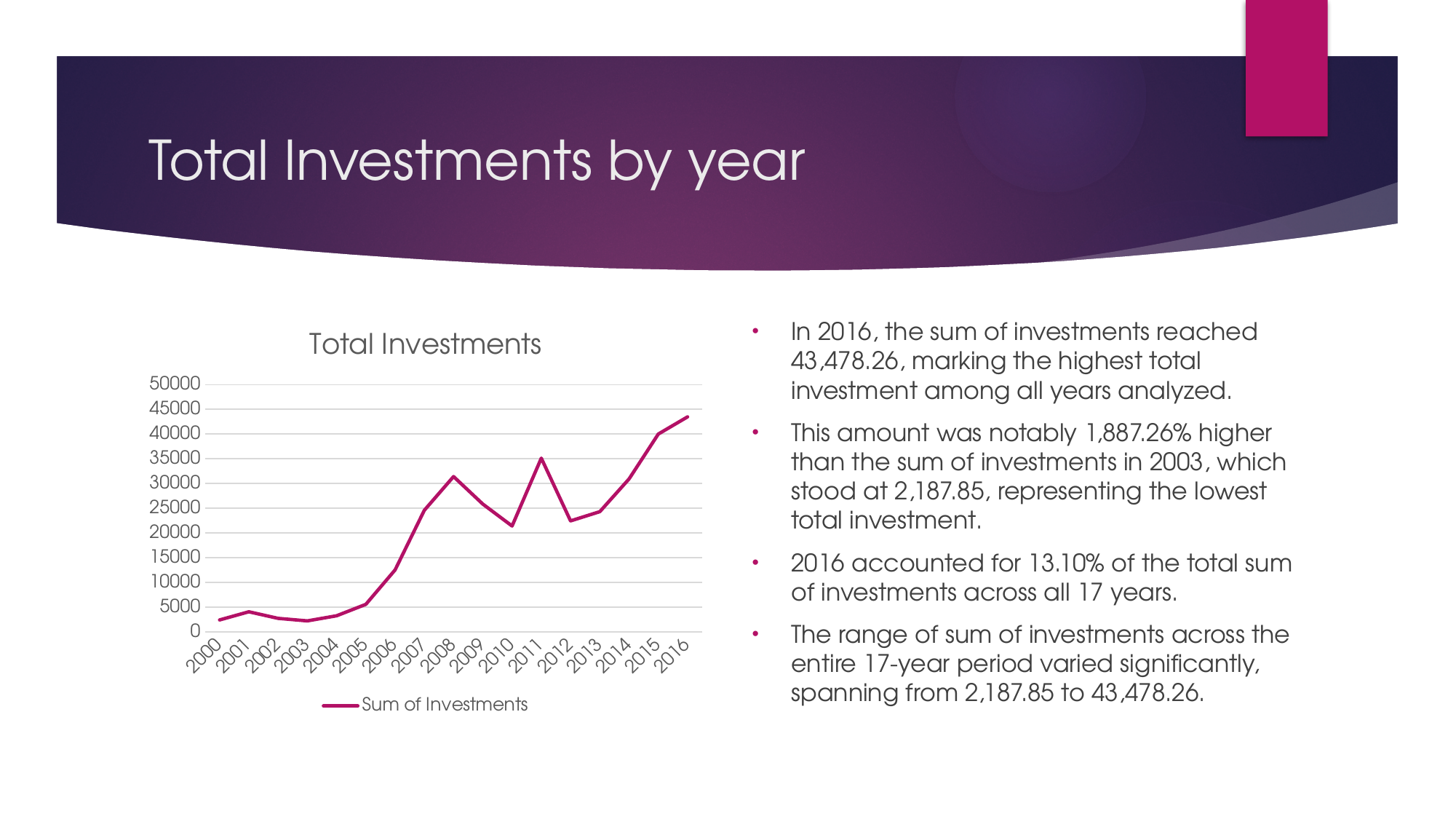

# Total Investments by year

### Chart: Total Investments

| Category | Sum of Investments |
|---|---|
| 2000 | 2378.71 |
| 2001 | 4027.69 |
| 2002 | 2704.32 |
| 2003 | 2187.85 |
| 2004 | 3218.69 |
| 2005 | 5539.75 |
| 2006 | 12491.76 |
| 2007 | 24575.4 |
| 2008 | 31395.96 |
| 2009 | 25834.38 |
| 2010 | 21383.07 |
| 2011 | 35120.78 |
| 2012 | 22423.59 |
| 2013 | 24299.32 |
| 2014 | 30930.47 |
| 2015 | 40000.99 |
| 2016 | 43478.26 |
In 2016, the sum of investments reached 43,478.26, marking the highest total investment among all years analyzed.
This amount was notably 1,887.26% higher than the sum of investments in 2003, which stood at 2,187.85, representing the lowest total investment.
2016 accounted for 13.10% of the total sum of investments across all 17 years.
The range of sum of investments across the entire 17-year period varied significantly, spanning from 2,187.85 to 43,478.26.